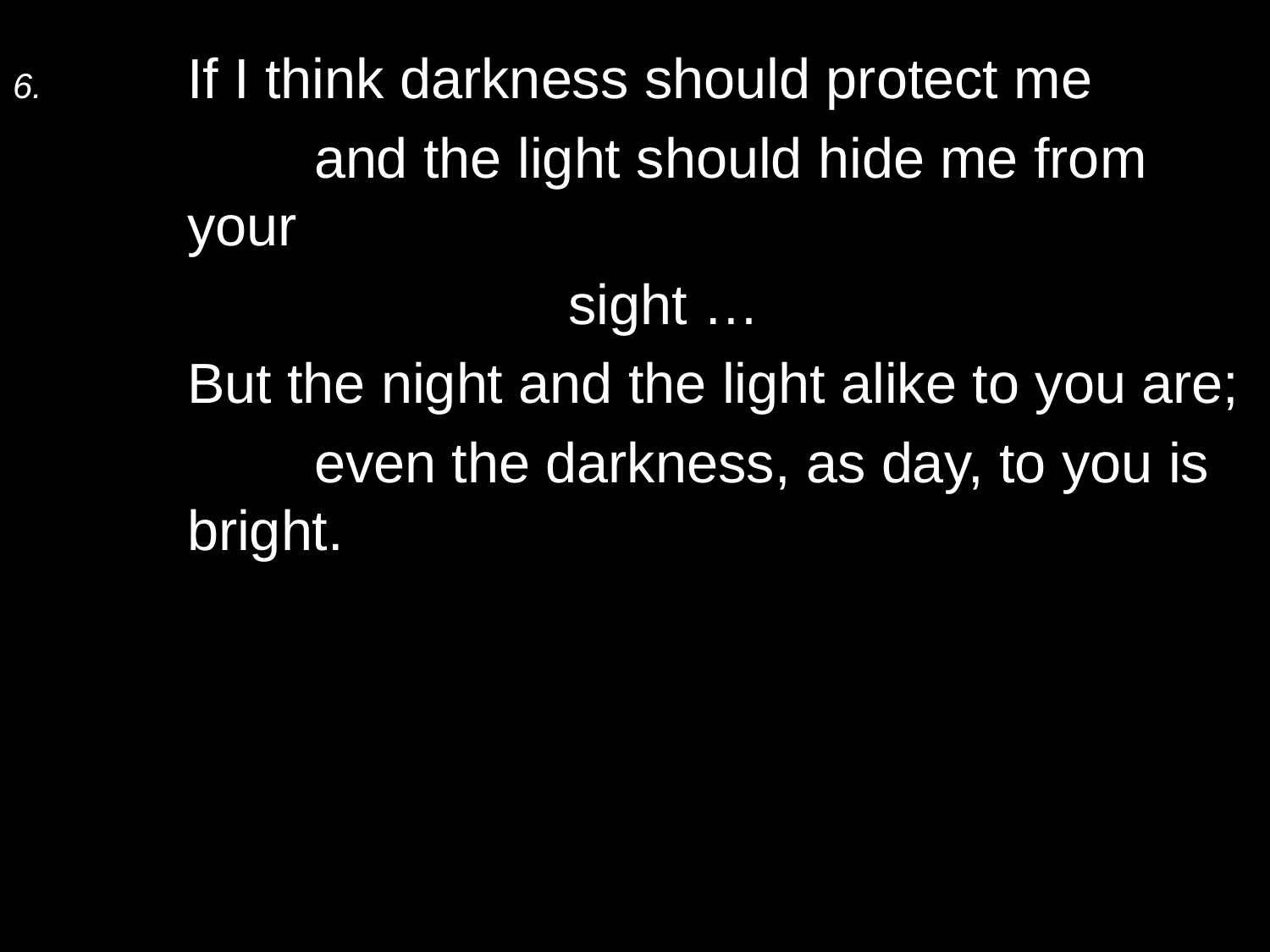

6.	If I think darkness should protect me
		and the light should hide me from your
				sight …
	But the night and the light alike to you are;
		even the darkness, as day, to you is bright.